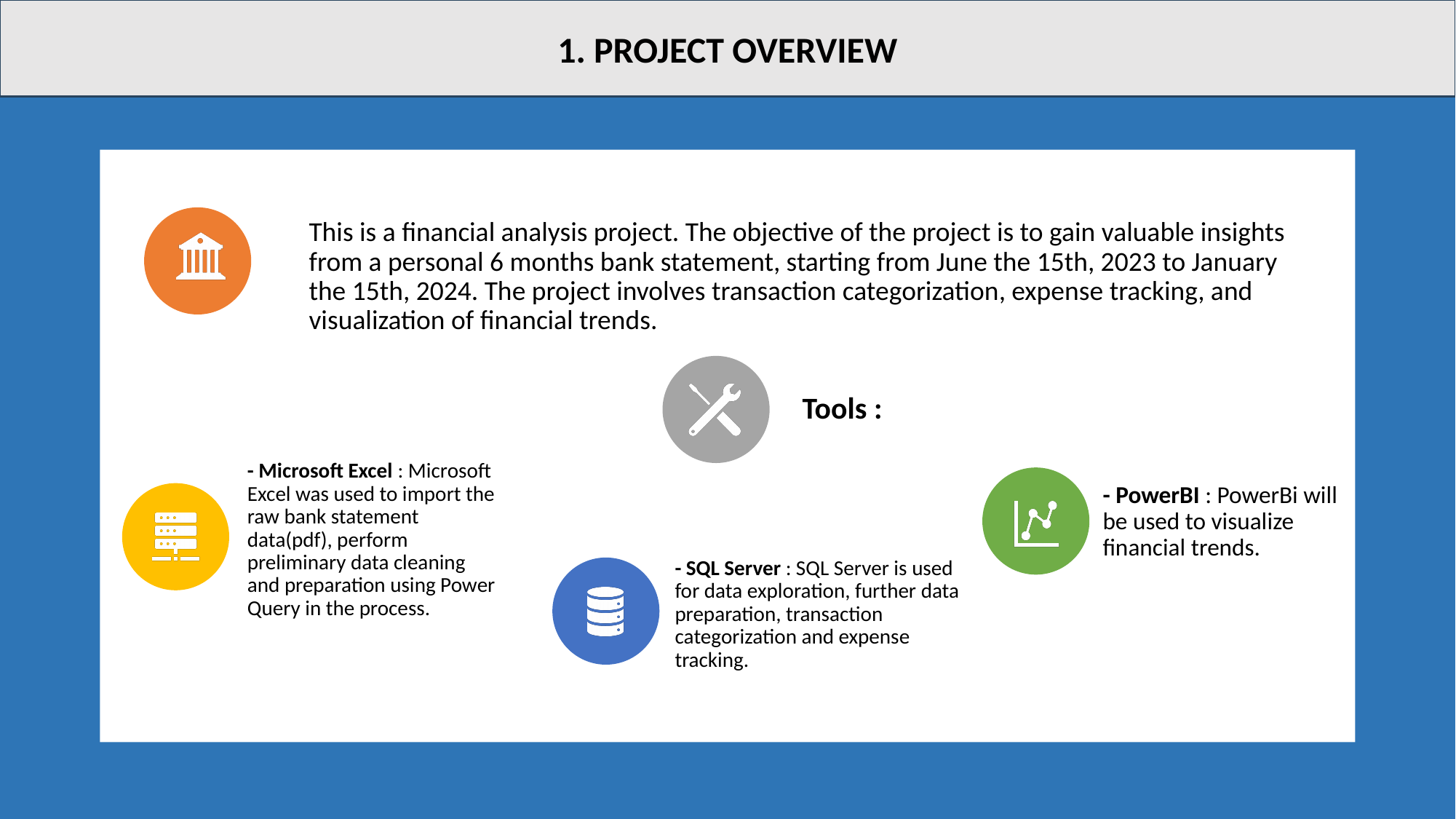

1. PROJECT OVERVIEW
This is a financial analysis project. The objective of the project is to gain valuable insights from a personal 6 months bank statement, starting from June the 15th, 2023 to January the 15th, 2024. The project involves transaction categorization, expense tracking, and visualization of financial trends.
Tools :
- Microsoft Excel : Microsoft Excel was used to import the raw bank statement data(pdf), perform preliminary data cleaning and preparation using Power Query in the process.
- SQL Server : SQL Server is used for data exploration, further data preparation, transaction categorization and expense tracking.
- PowerBI : PowerBi will be used to visualize financial trends.